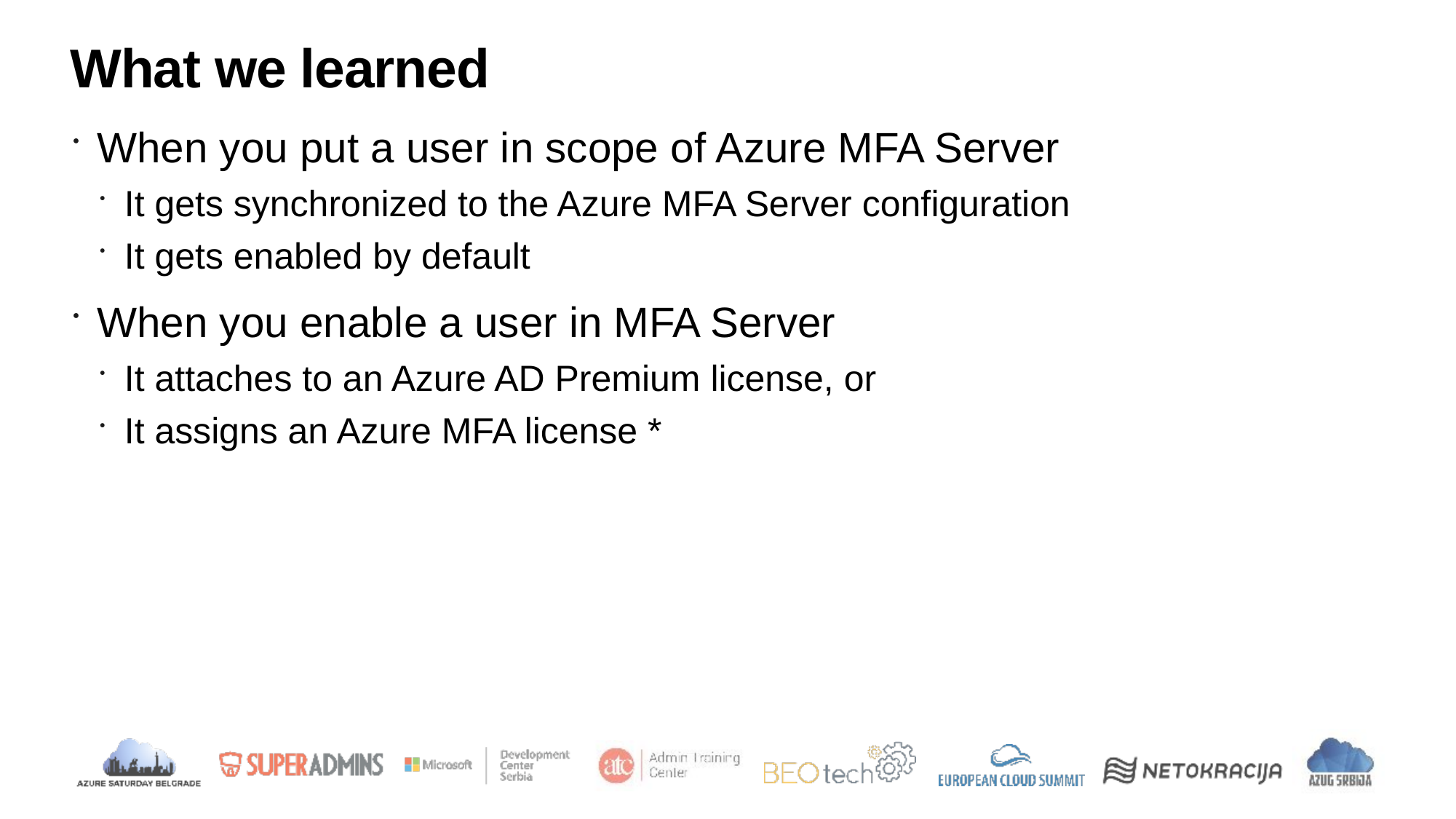

# What we learned
When you put a user in scope of Azure MFA Server
It gets synchronized to the Azure MFA Server configuration
It gets enabled by default
When you enable a user in MFA Server
It attaches to an Azure AD Premium license, or
It assigns an Azure MFA license *